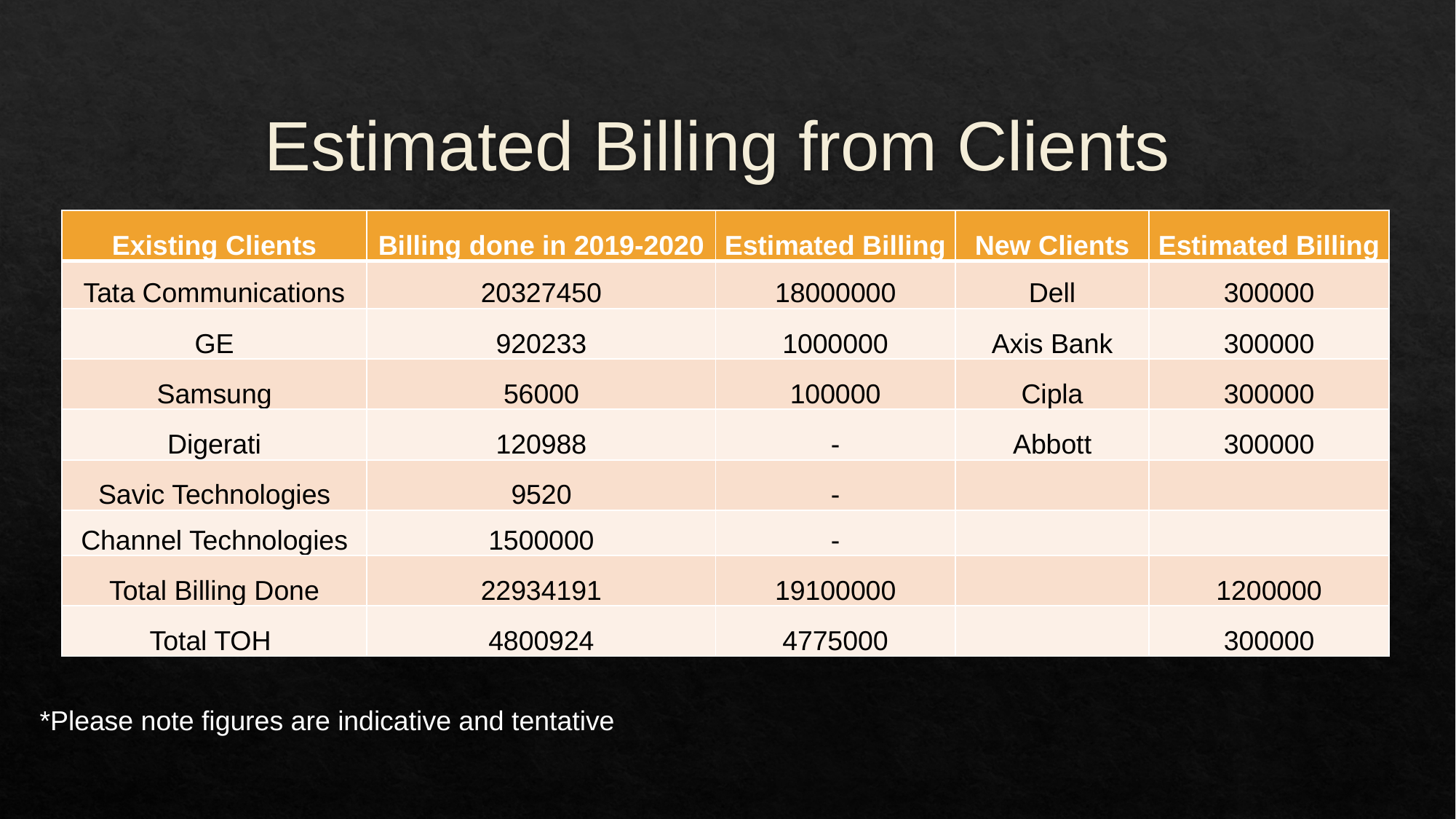

# Estimated Billing from Clients
| Existing Clients | Billing done in 2019-2020 | Estimated Billing | New Clients | Estimated Billing |
| --- | --- | --- | --- | --- |
| Tata Communications | 20327450 | 18000000 | Dell | 300000 |
| GE | 920233 | 1000000 | Axis Bank | 300000 |
| Samsung | 56000 | 100000 | Cipla | 300000 |
| Digerati | 120988 | - | Abbott | 300000 |
| Savic Technologies | 9520 | - |  |  |
| Channel Technologies | 1500000 | - |  |  |
| Total Billing Done | 22934191 | 19100000 |  | 1200000 |
| Total TOH | 4800924 | 4775000 |  | 300000 |
*Please note figures are indicative and tentative